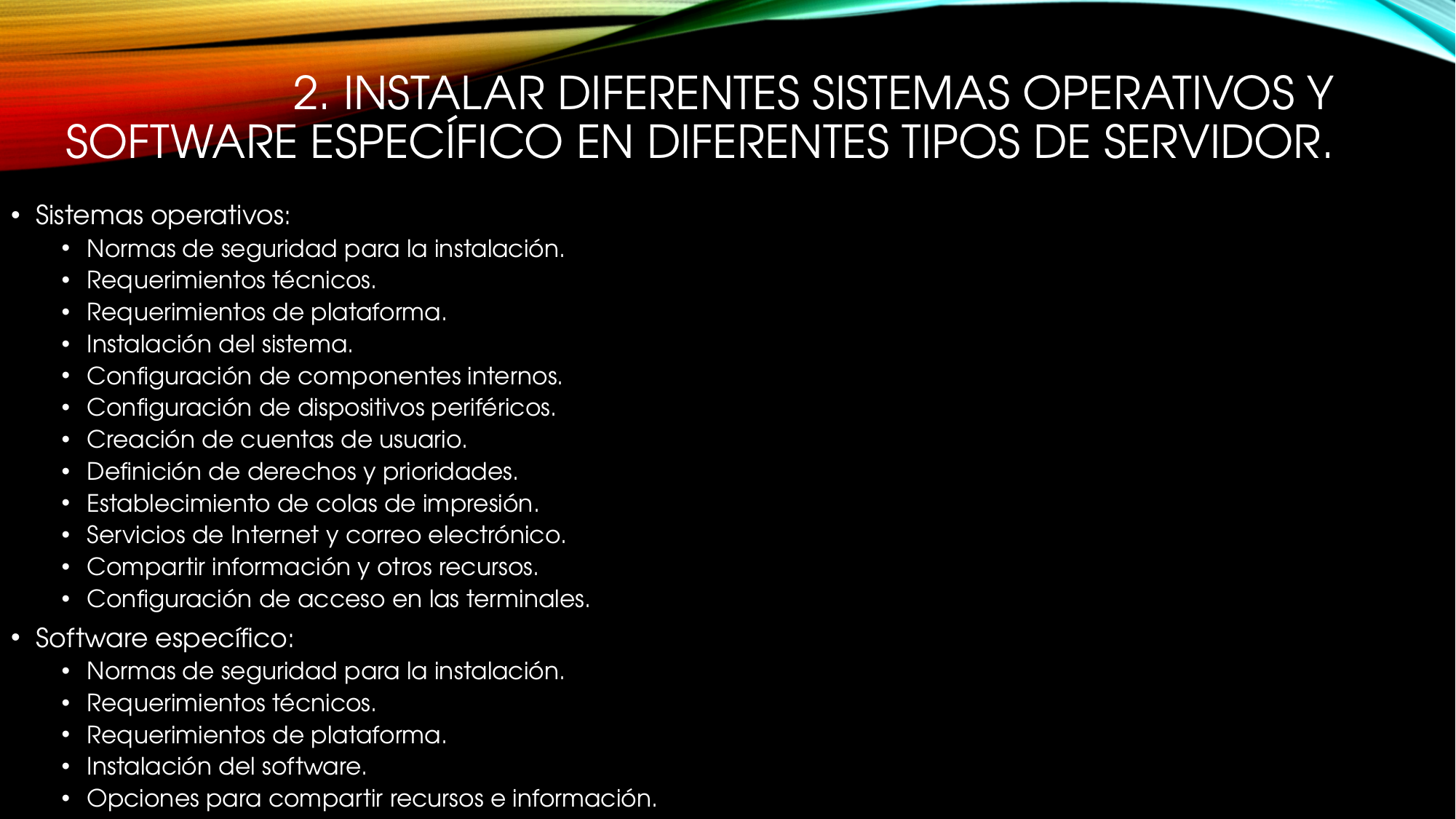

# 2. Instalar diferentes sistemas operativos y software específico en diferentes tipos de servidor.
Sistemas operativos:
Normas de seguridad para la instalación.
Requerimientos técnicos.
Requerimientos de plataforma.
Instalación del sistema.
Configuración de componentes internos.
Configuración de dispositivos periféricos.
Creación de cuentas de usuario.
Definición de derechos y prioridades.
Establecimiento de colas de impresión.
Servicios de Internet y correo electrónico.
Compartir información y otros recursos.
Configuración de acceso en las terminales.
Software específico:
Normas de seguridad para la instalación.
Requerimientos técnicos.
Requerimientos de plataforma.
Instalación del software.
Opciones para compartir recursos e información.